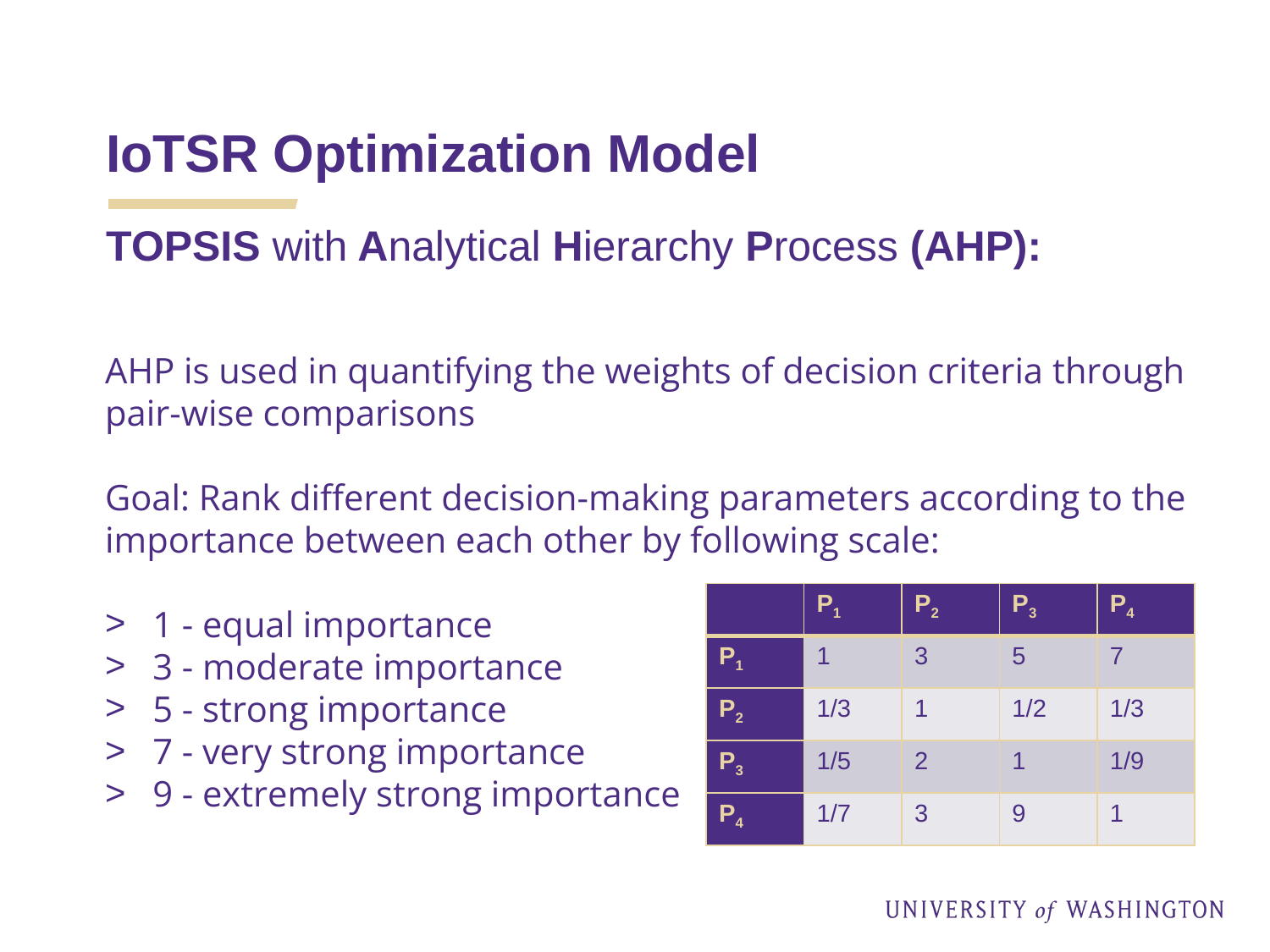

# IoTSR Optimization Model
TOPSIS with Analytical Hierarchy Process (AHP):
AHP is used in quantifying the weights of decision criteria through pair-wise comparisons

Goal: Rank different decision-making parameters according to the importance between each other by following scale:

1 - equal importance
3 - moderate importance
5 - strong importance
7 - very strong importance
9 - extremely strong importance

|  | P1 | P2 | P3 | P4 |
| --- | --- | --- | --- | --- |
| P1 | 1 | 3 | 5 | 7 |
| P2 | 1/3 | 1 | 1/2 | 1/3 |
| P3 | 1/5 | 2 | 1 | 1/9 |
| P4 | 1/7 | 3 | 9 | 1 |